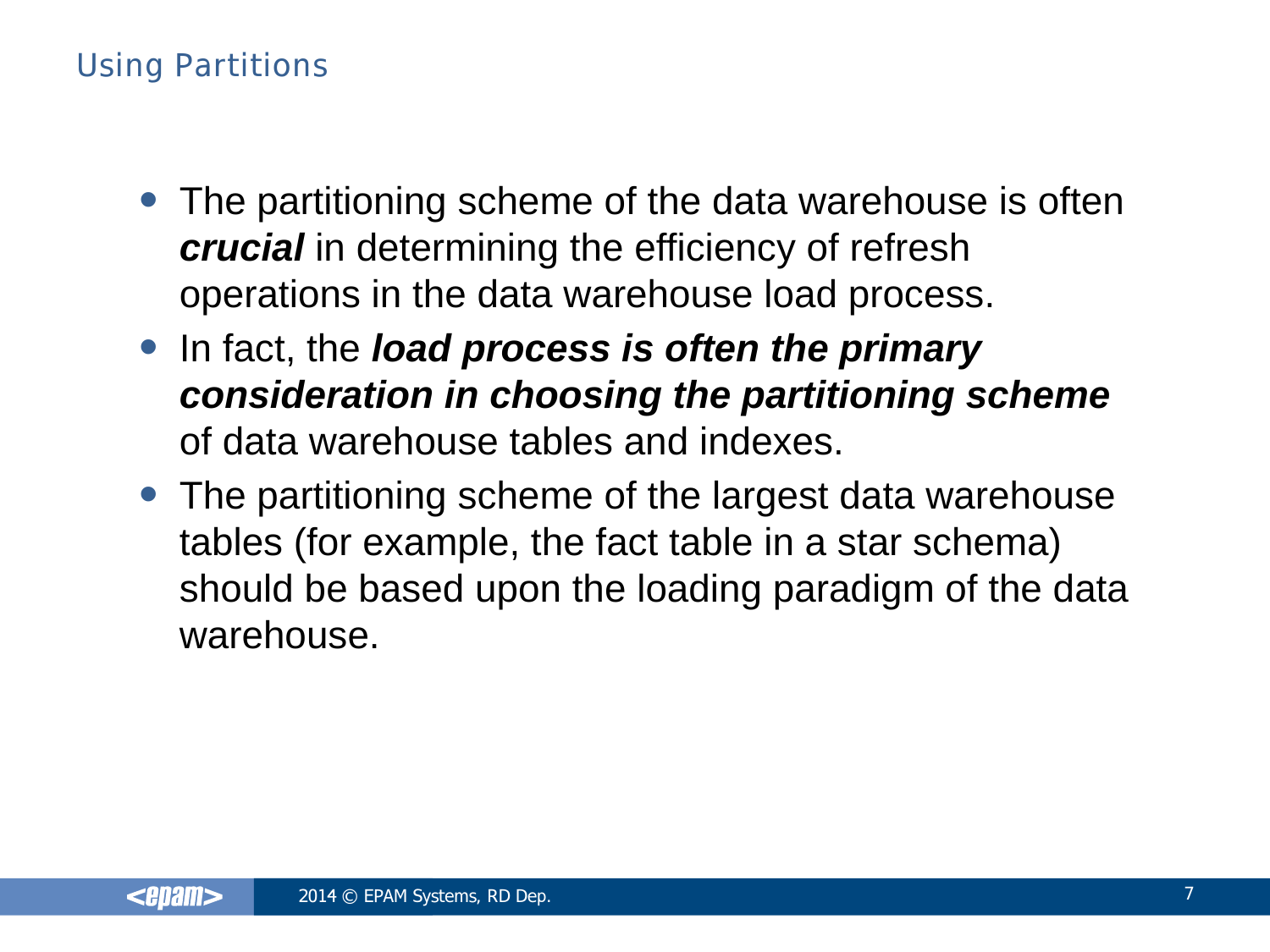

# Using Partitions
The partitioning scheme of the data warehouse is often crucial in determining the efficiency of refresh operations in the data warehouse load process.
In fact, the load process is often the primary consideration in choosing the partitioning scheme of data warehouse tables and indexes.
The partitioning scheme of the largest data warehouse tables (for example, the fact table in a star schema) should be based upon the loading paradigm of the data warehouse.
7
2014 © EPAM Systems, RD Dep.